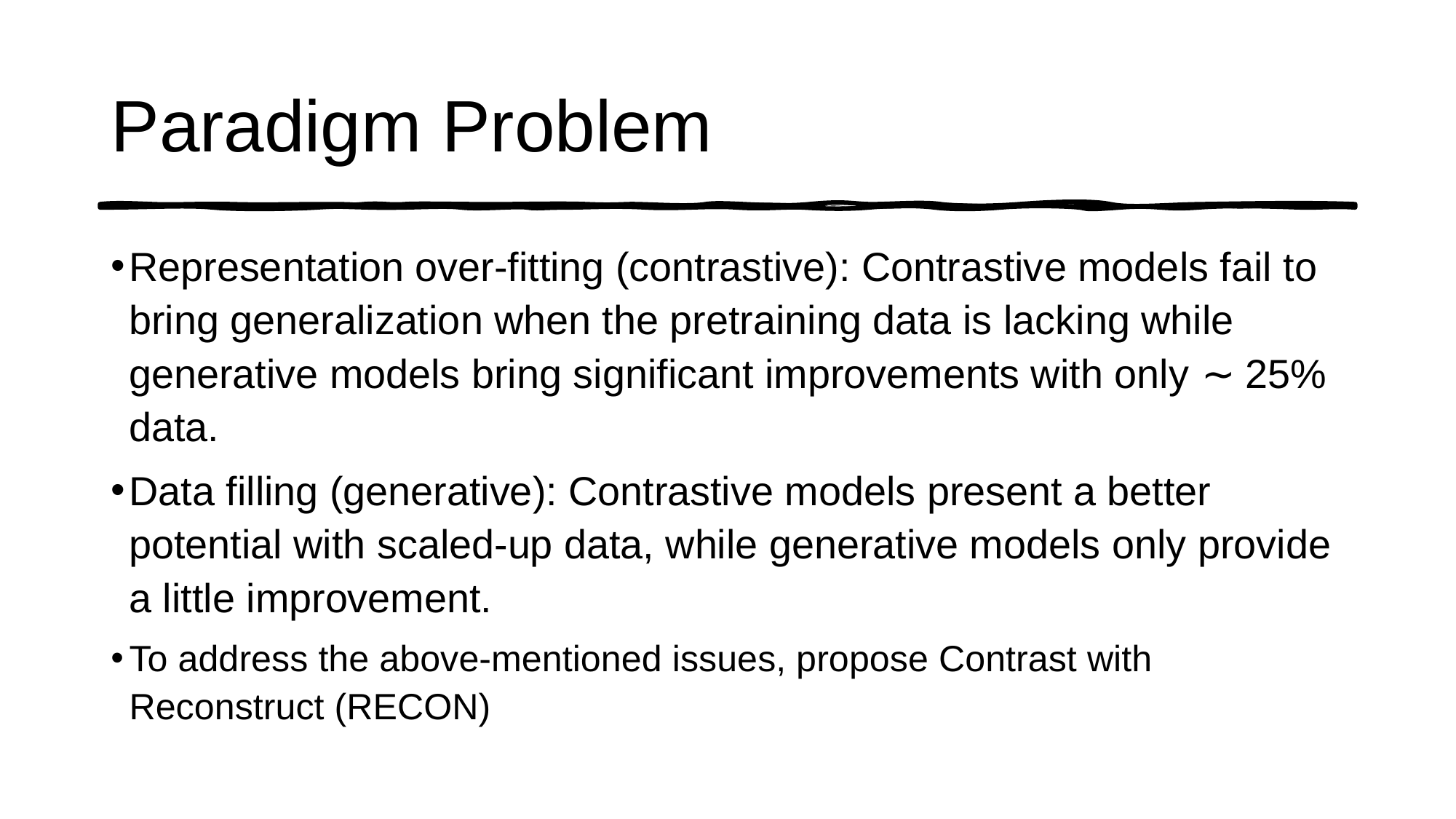

# Paradigm Problem
Representation over-fitting (contrastive): Contrastive models fail to bring generalization when the pretraining data is lacking while generative models bring significant improvements with only ∼ 25% data.
Data filling (generative): Contrastive models present a better potential with scaled-up data, while generative models only provide a little improvement.
To address the above-mentioned issues, propose Contrast with Reconstruct (RECON)